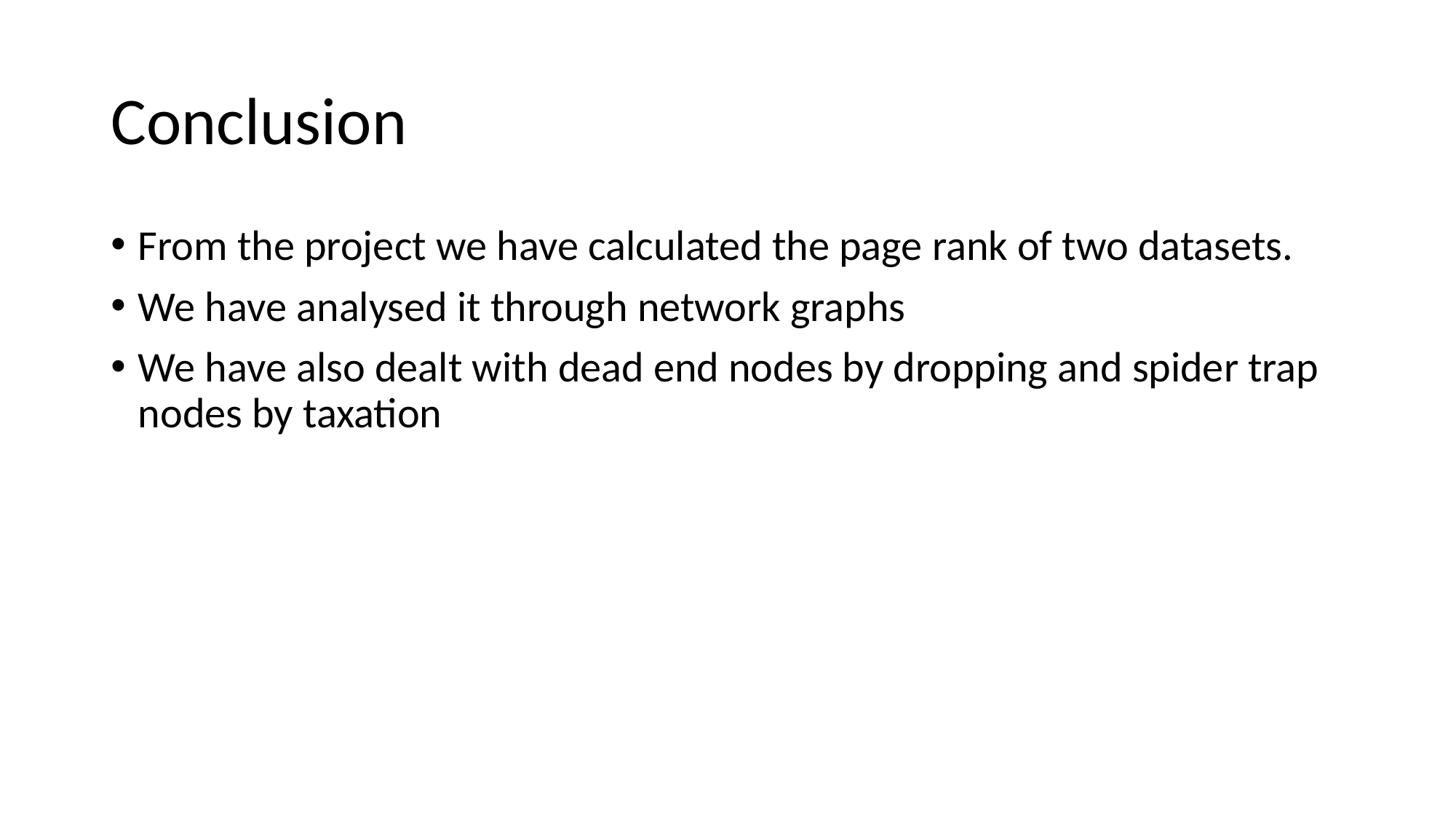

# Conclusion
From the project we have calculated the page rank of two datasets.
We have analysed it through network graphs
We have also dealt with dead end nodes by dropping and spider trap nodes by taxation